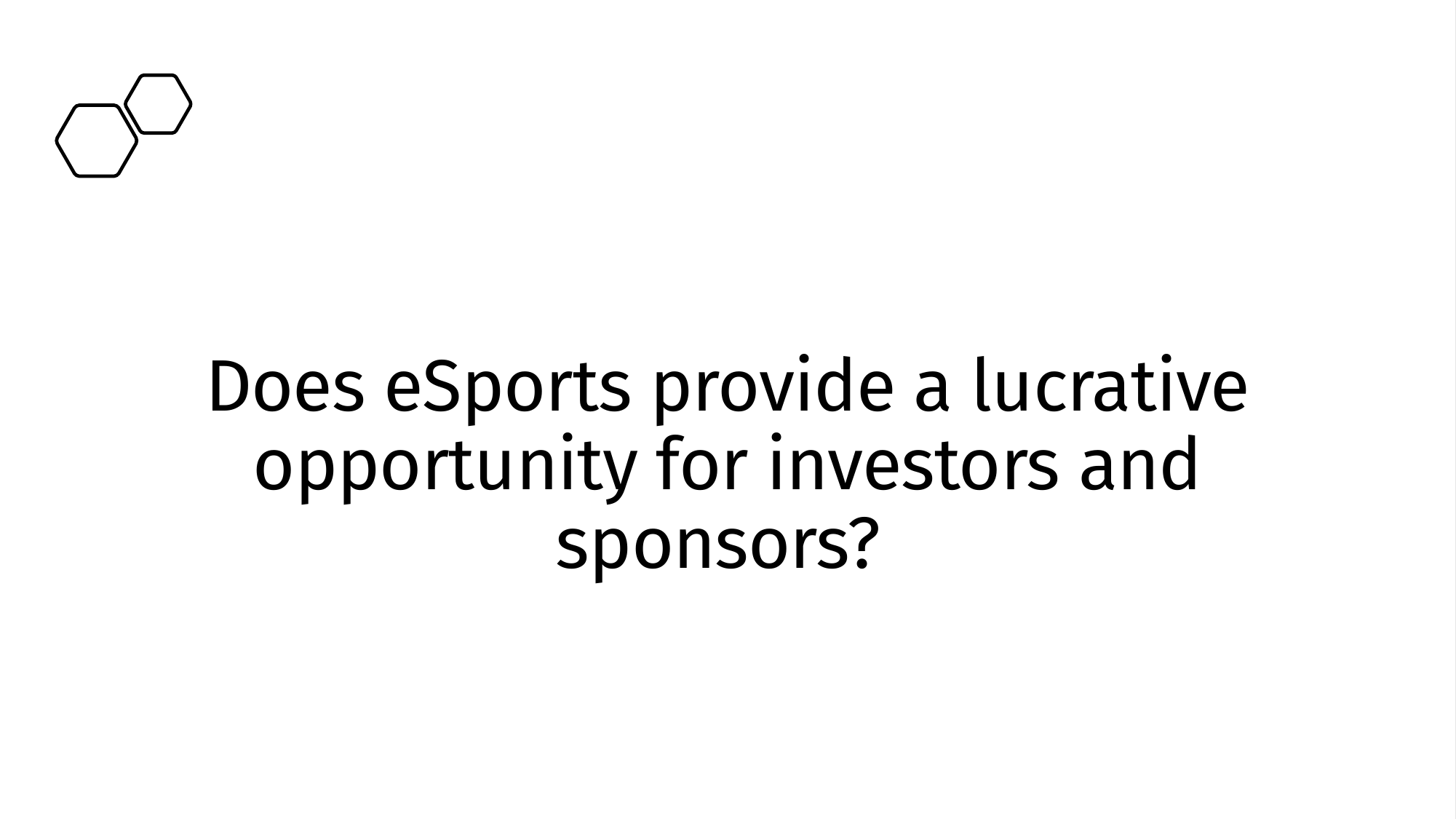

# Does eSports provide a lucrative opportunity for investors and sponsors?